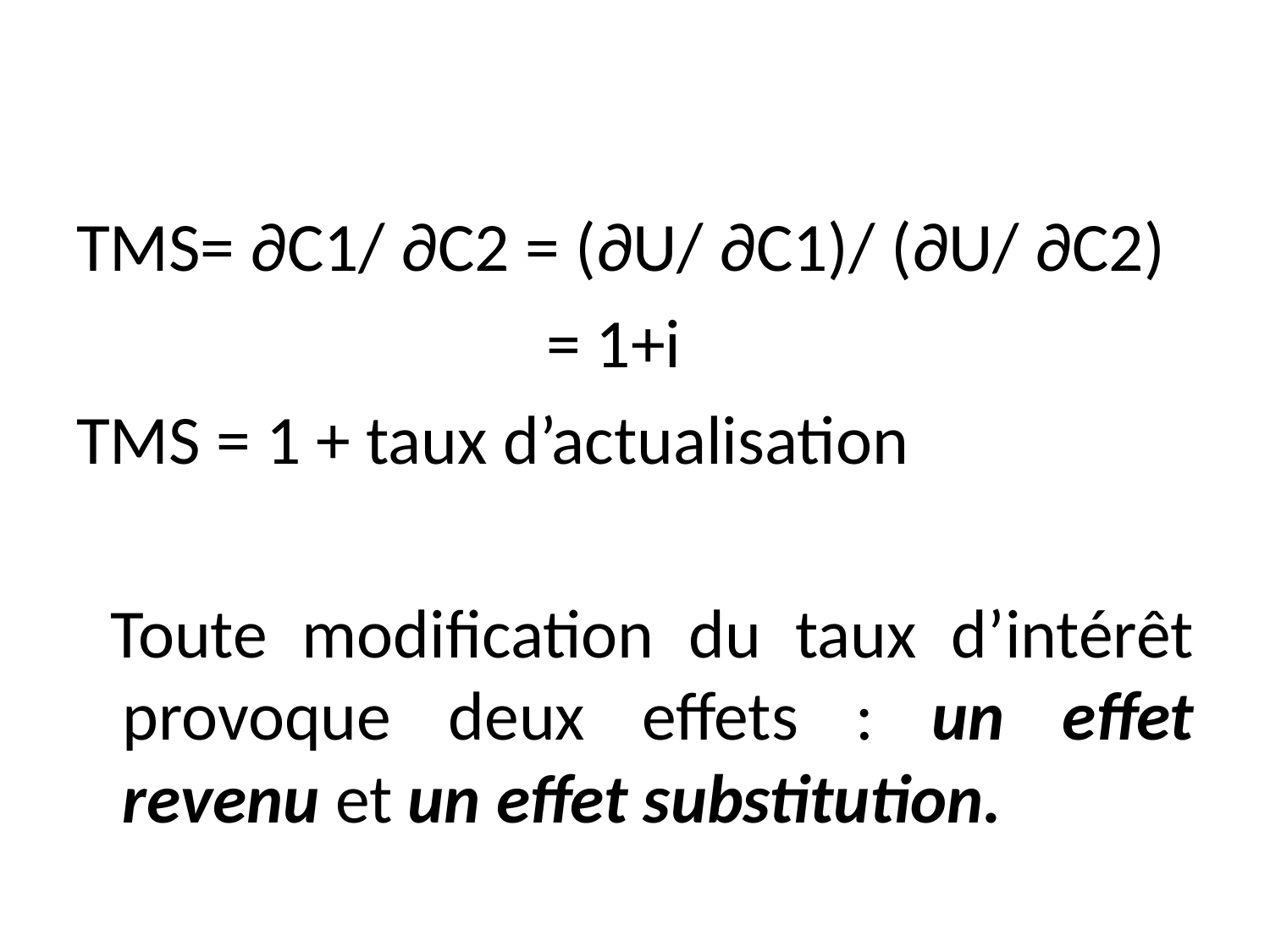

TMS= ∂C1/ ∂C2 = (∂U/ ∂C1)/ (∂U/ ∂C2)
                              = 1+i
TMS = 1 + taux d’actualisation

 Toute modification du taux d’intérêt provoque deux effets : un effet revenu et un effet substitution.